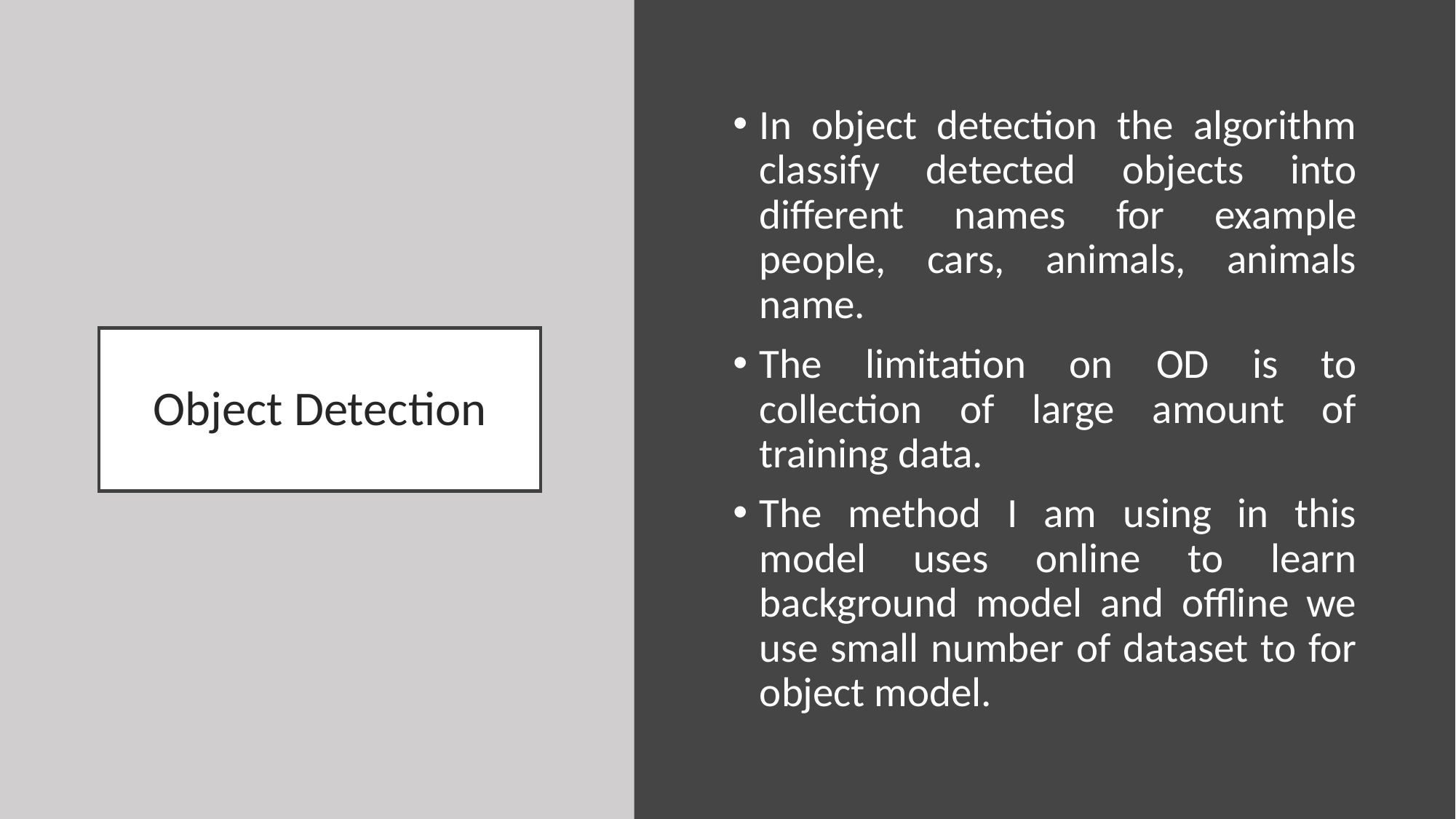

In object detection the algorithm classify detected objects into different names for example people, cars, animals, animals name.
The limitation on OD is to collection of large amount of training data.
The method I am using in this model uses online to learn background model and offline we use small number of dataset to for object model.
# Object Detection